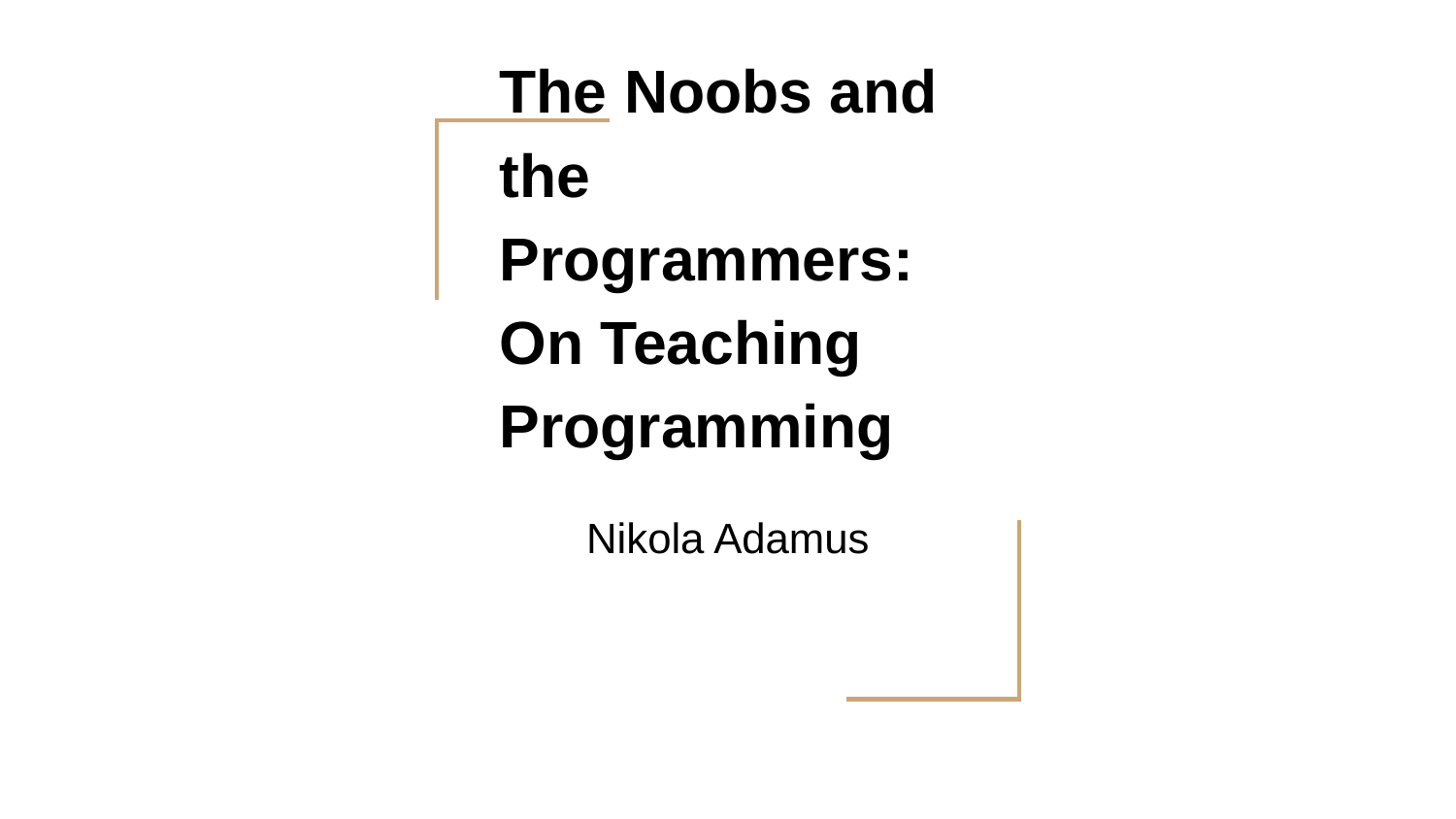

# The Noobs and the Programmers: On Teaching Programming
Nikola Adamus